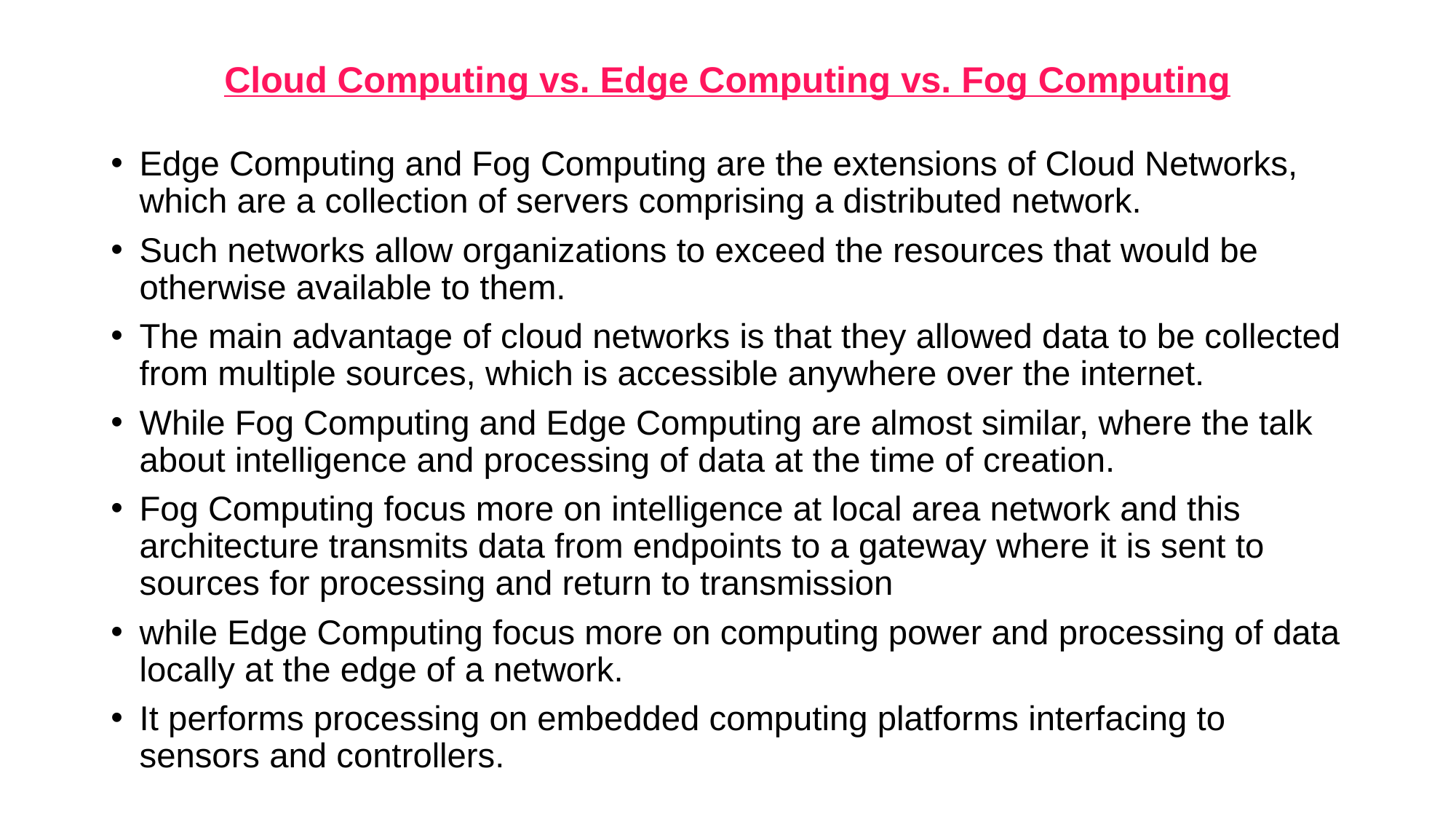

# Cloud Computing vs. Edge Computing vs. Fog Computing
Edge Computing and Fog Computing are the extensions of Cloud Networks, which are a collection of servers comprising a distributed network.
Such networks allow organizations to exceed the resources that would be otherwise available to them.
The main advantage of cloud networks is that they allowed data to be collected from multiple sources, which is accessible anywhere over the internet.
While Fog Computing and Edge Computing are almost similar, where the talk about intelligence and processing of data at the time of creation.
Fog Computing focus more on intelligence at local area network and this architecture transmits data from endpoints to a gateway where it is sent to sources for processing and return to transmission
while Edge Computing focus more on computing power and processing of data locally at the edge of a network.
It performs processing on embedded computing platforms interfacing to sensors and controllers.